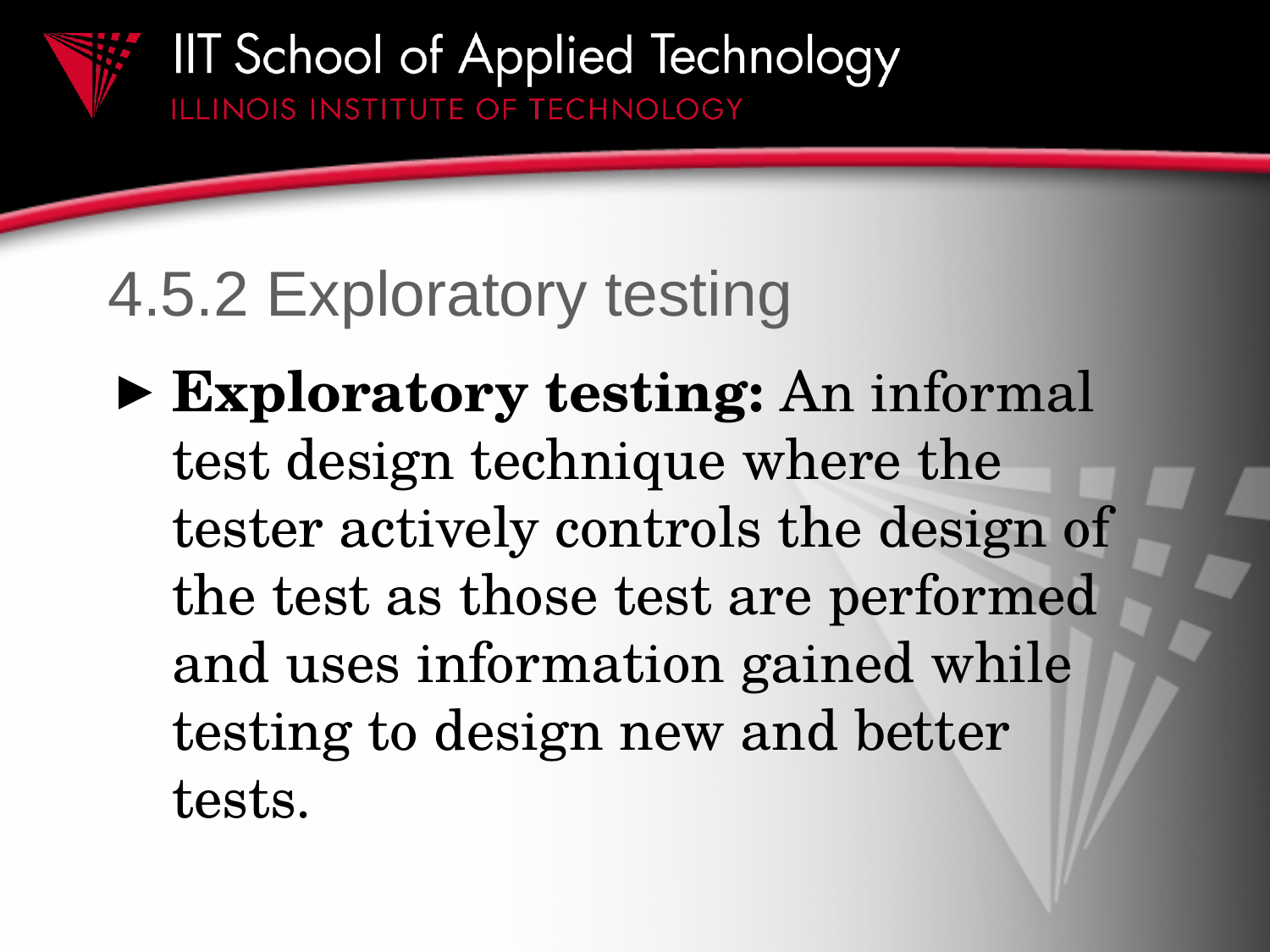

# 4.5.2 Exploratory testing
Exploratory testing: An informal test design technique where the tester actively controls the design of the test as those test are performed and uses information gained while testing to design new and better tests.